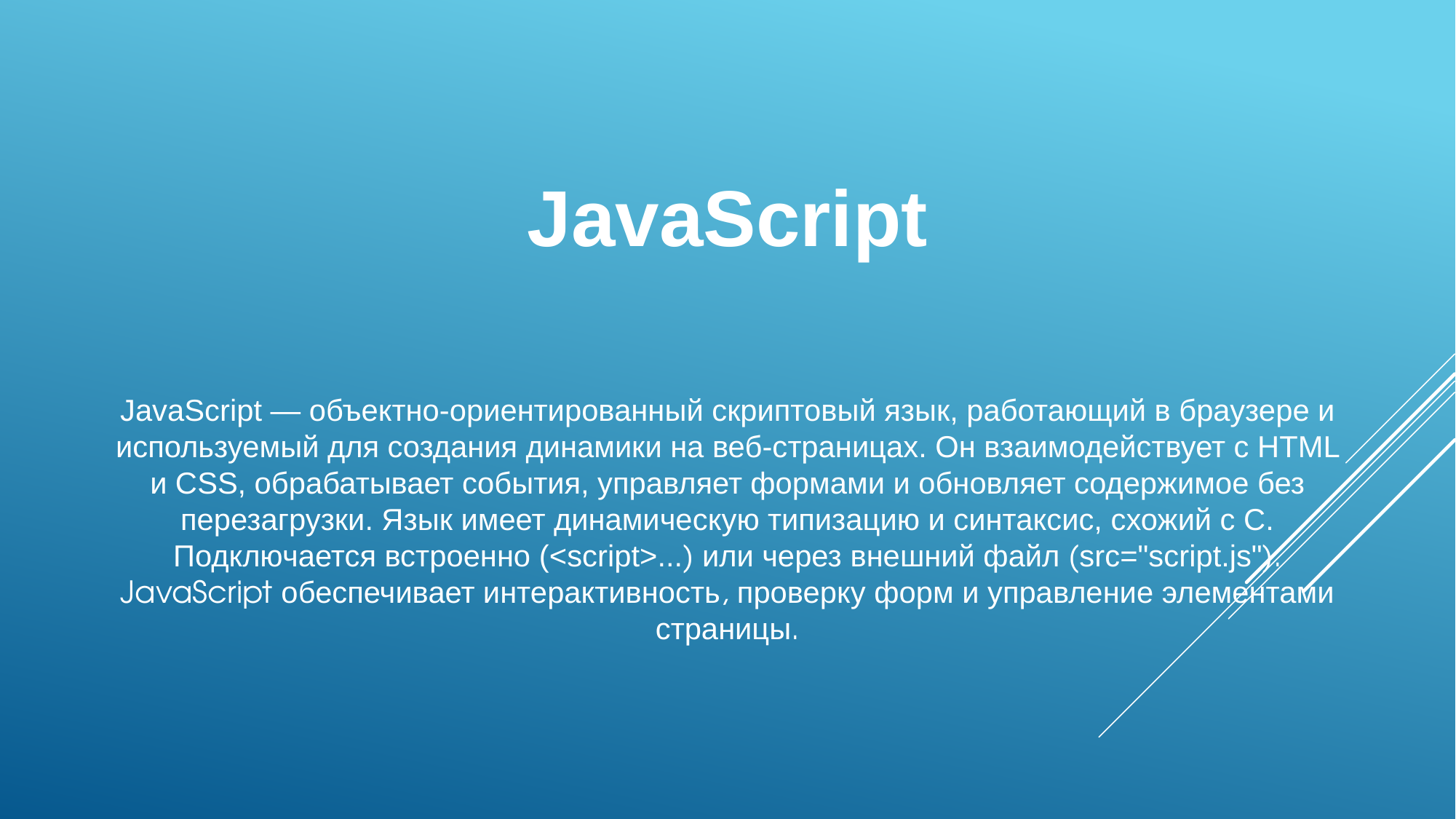

# JavaScript
JavaScript — объектно-ориентированный скриптовый язык, работающий в браузере и используемый для создания динамики на веб-страницах. Он взаимодействует с HTML и CSS, обрабатывает события, управляет формами и обновляет содержимое без перезагрузки. Язык имеет динамическую типизацию и синтаксис, схожий с C. Подключается встроенно (<script>...) или через внешний файл (src="script.js"). JavaScript обеспечивает интерактивность, проверку форм и управление элементами страницы.